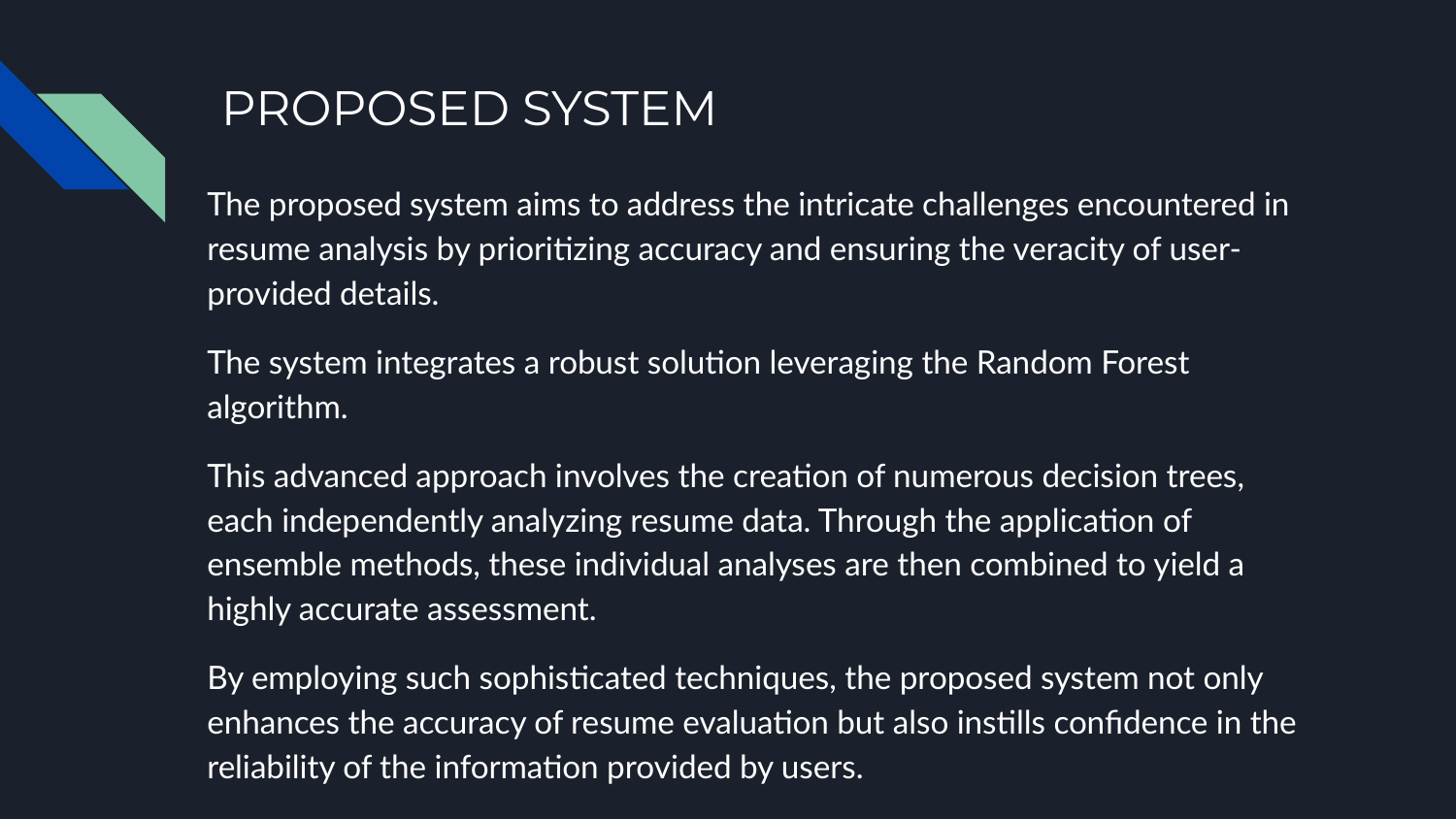

# PROPOSED SYSTEM
The proposed system aims to address the intricate challenges encountered in resume analysis by prioritizing accuracy and ensuring the veracity of user-provided details.
The system integrates a robust solution leveraging the Random Forest algorithm.
This advanced approach involves the creation of numerous decision trees, each independently analyzing resume data. Through the application of ensemble methods, these individual analyses are then combined to yield a highly accurate assessment.
By employing such sophisticated techniques, the proposed system not only enhances the accuracy of resume evaluation but also instills confidence in the reliability of the information provided by users.